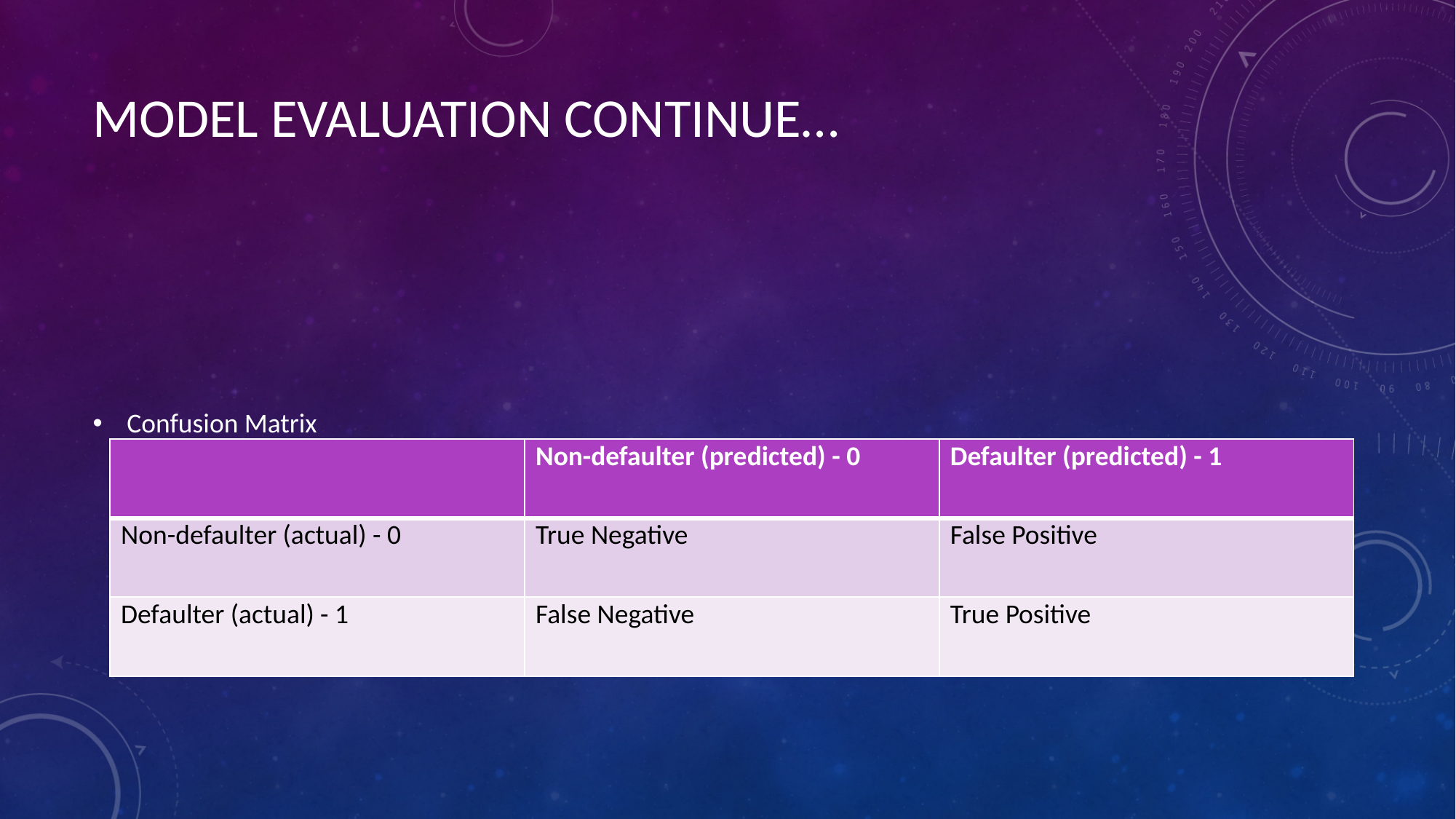

# Model Evaluation Continue…

Confusion Matrix
True Positive: A customer who is actually defaulter and our model predicted it as defaulter
True Negative: A customer who is actually non-defaulter and our model predicted it as non-defaulter
False Positive (Type I error): A customer who is actually non-defaulter but our model predicted it as defaulter
False Negative (Type II error): A customer who is actually defaulter but our model predicted it as non-defaulter

|  | Non-defaulter (predicted) - 0 | Defaulter (predicted) - 1 |
| --- | --- | --- |
| Non-defaulter (actual) - 0 | True Negative | False Positive |
| Defaulter (actual) - 1 | False Negative | True Positive |